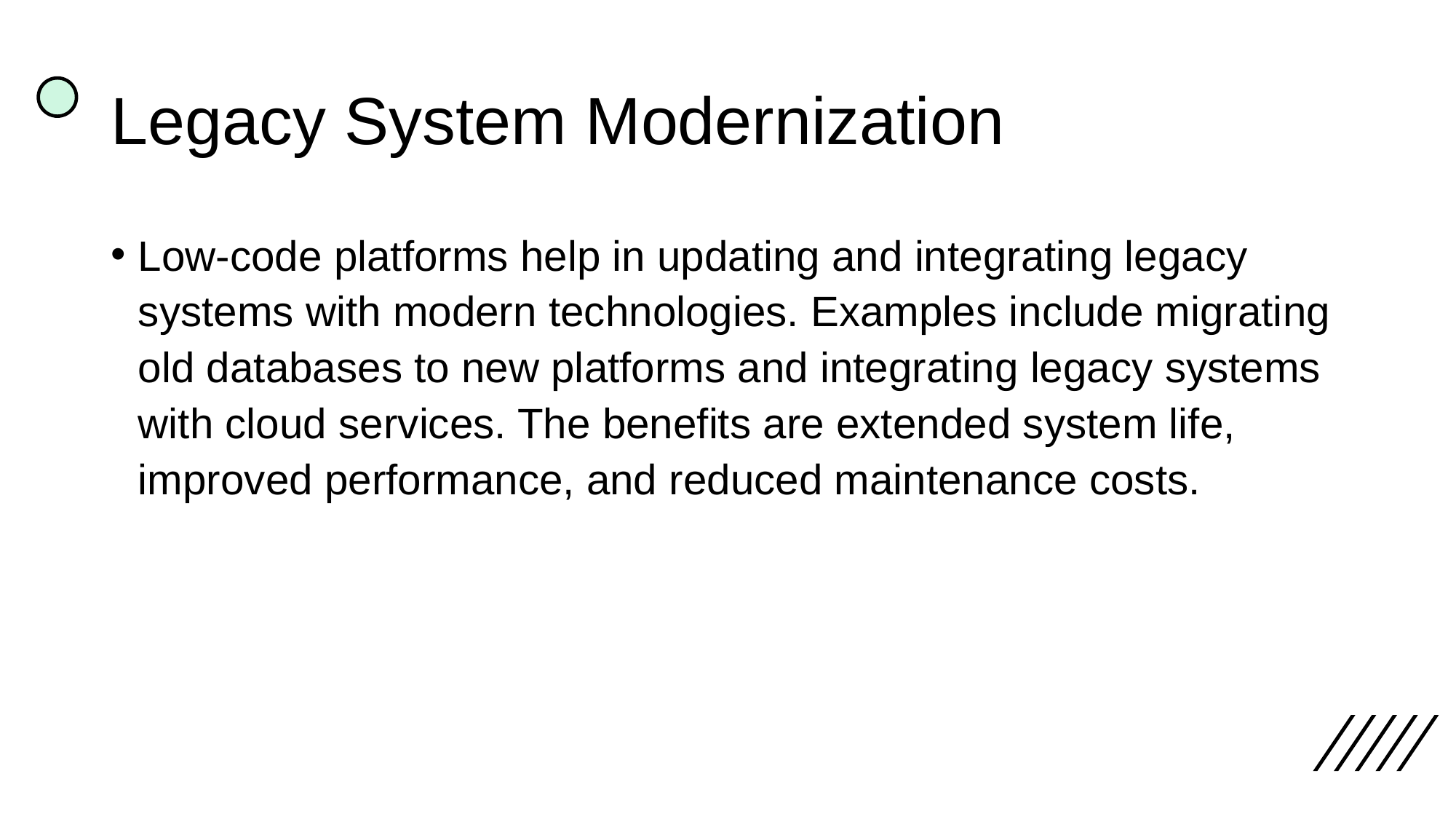

# Legacy System Modernization
Low-code platforms help in updating and integrating legacy systems with modern technologies. Examples include migrating old databases to new platforms and integrating legacy systems with cloud services. The benefits are extended system life, improved performance, and reduced maintenance costs.